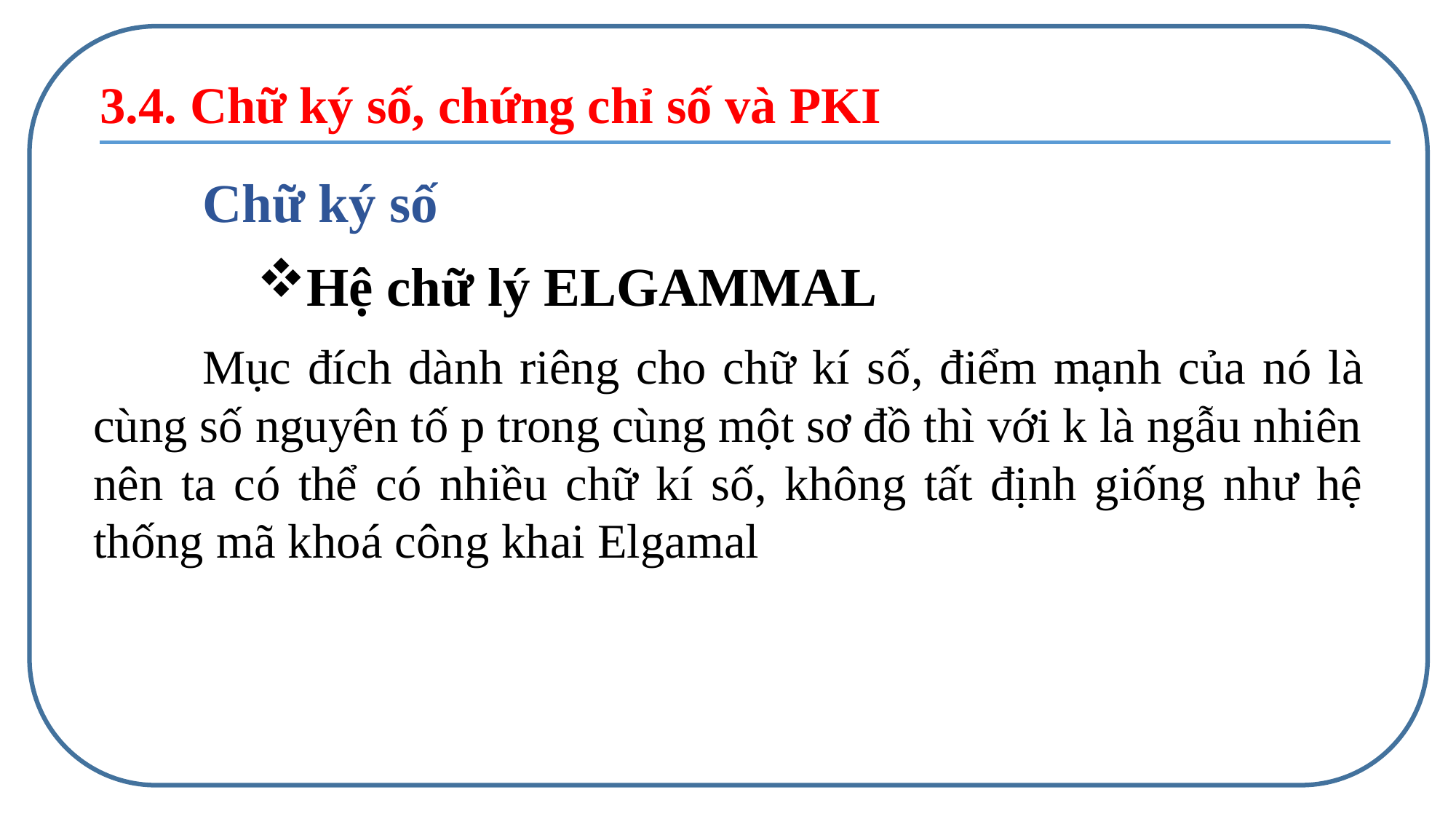

3.4. Chữ ký số, chứng chỉ số và PKI
	Chữ ký số
Hệ chữ lý ELGAMMAL
	Mục đích dành riêng cho chữ kí số, điểm mạnh của nó là cùng số nguyên tố p trong cùng một sơ đồ thì với k là ngẫu nhiên nên ta có thể có nhiều chữ kí số, không tất định giống như hệ thống mã khoá công khai Elgamal